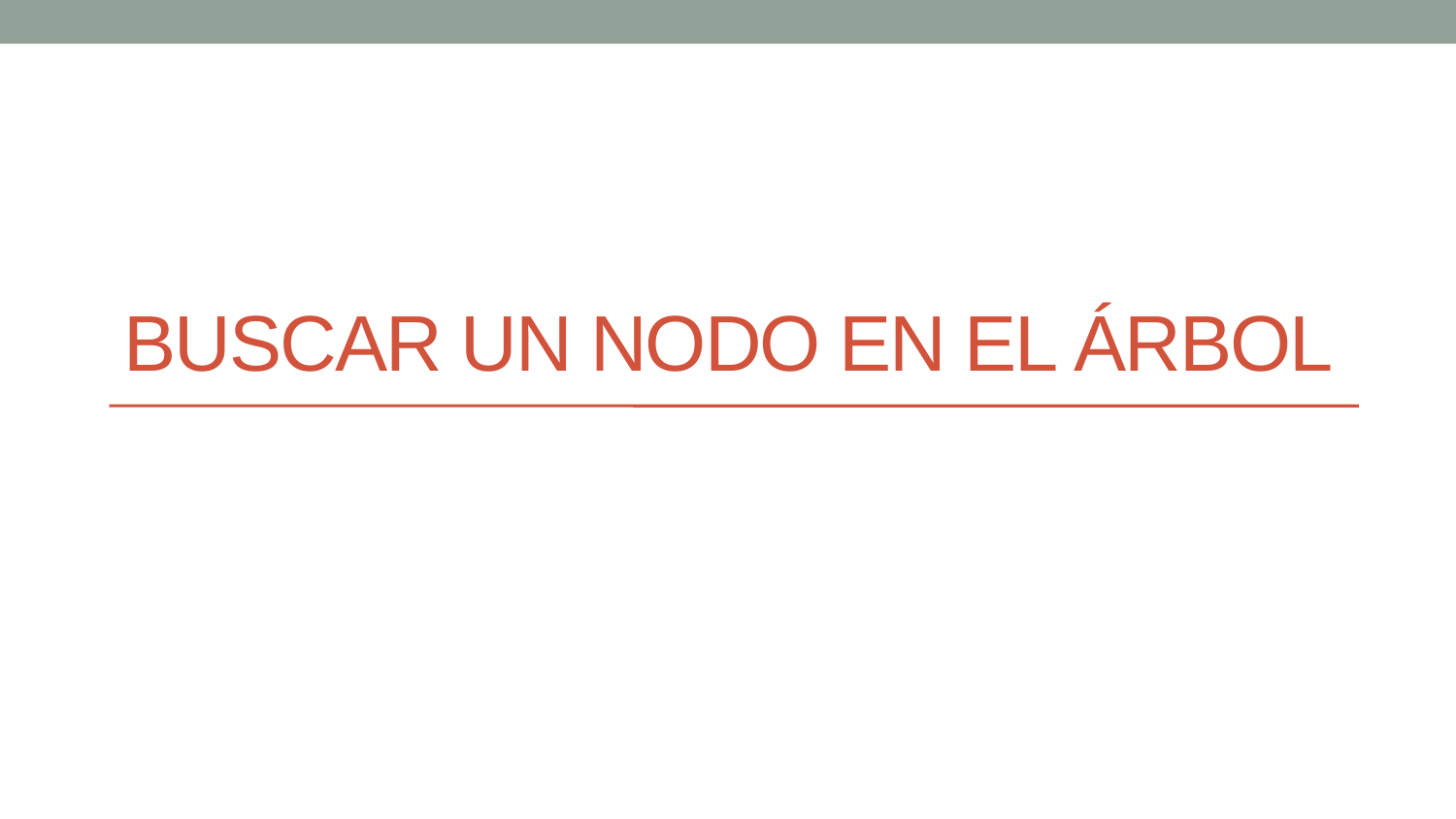

# Buscar un nodo en el árbol